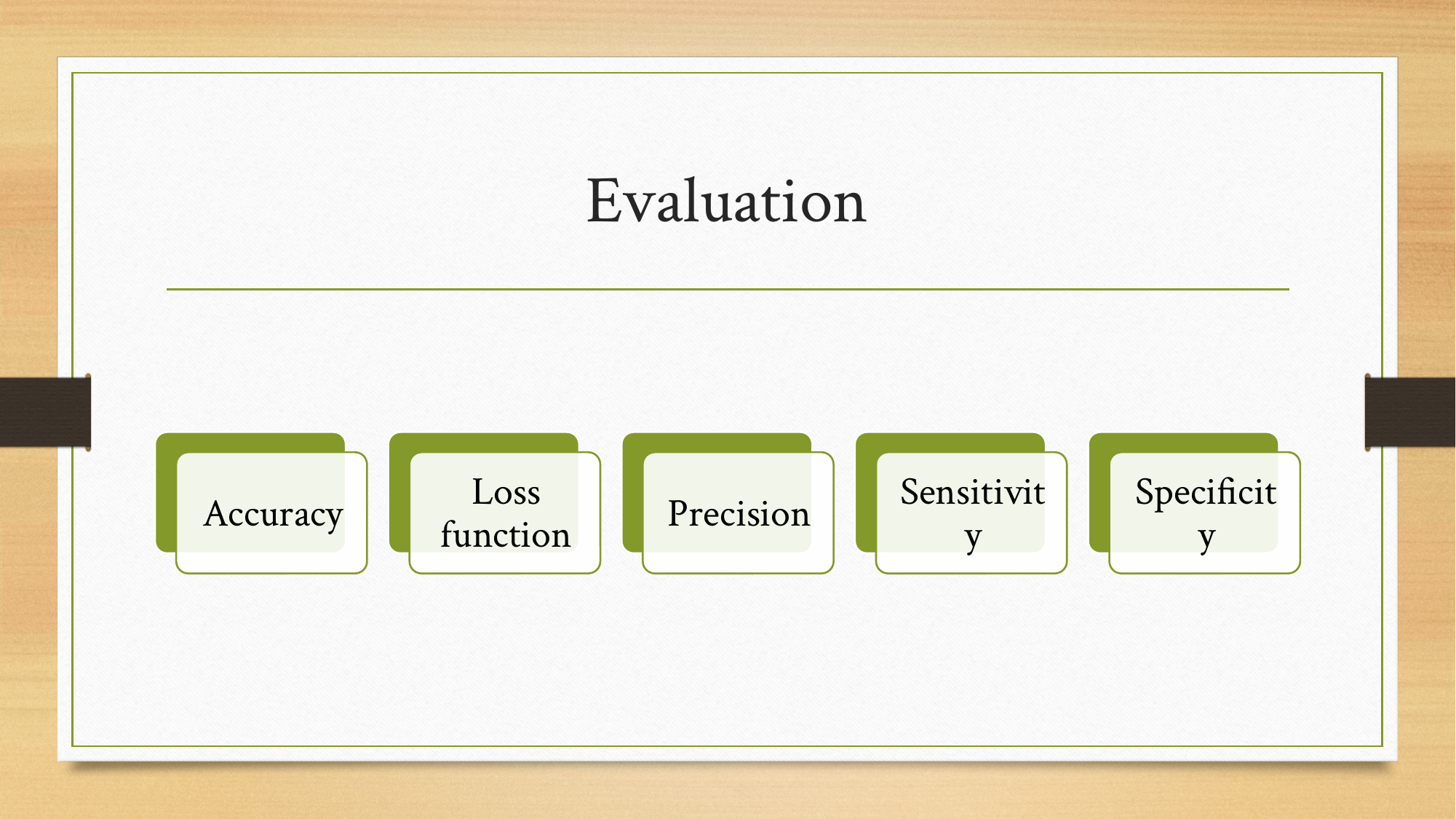

# Evaluation
Accuracy
Loss function
Precision
Sensitivity
Specificity